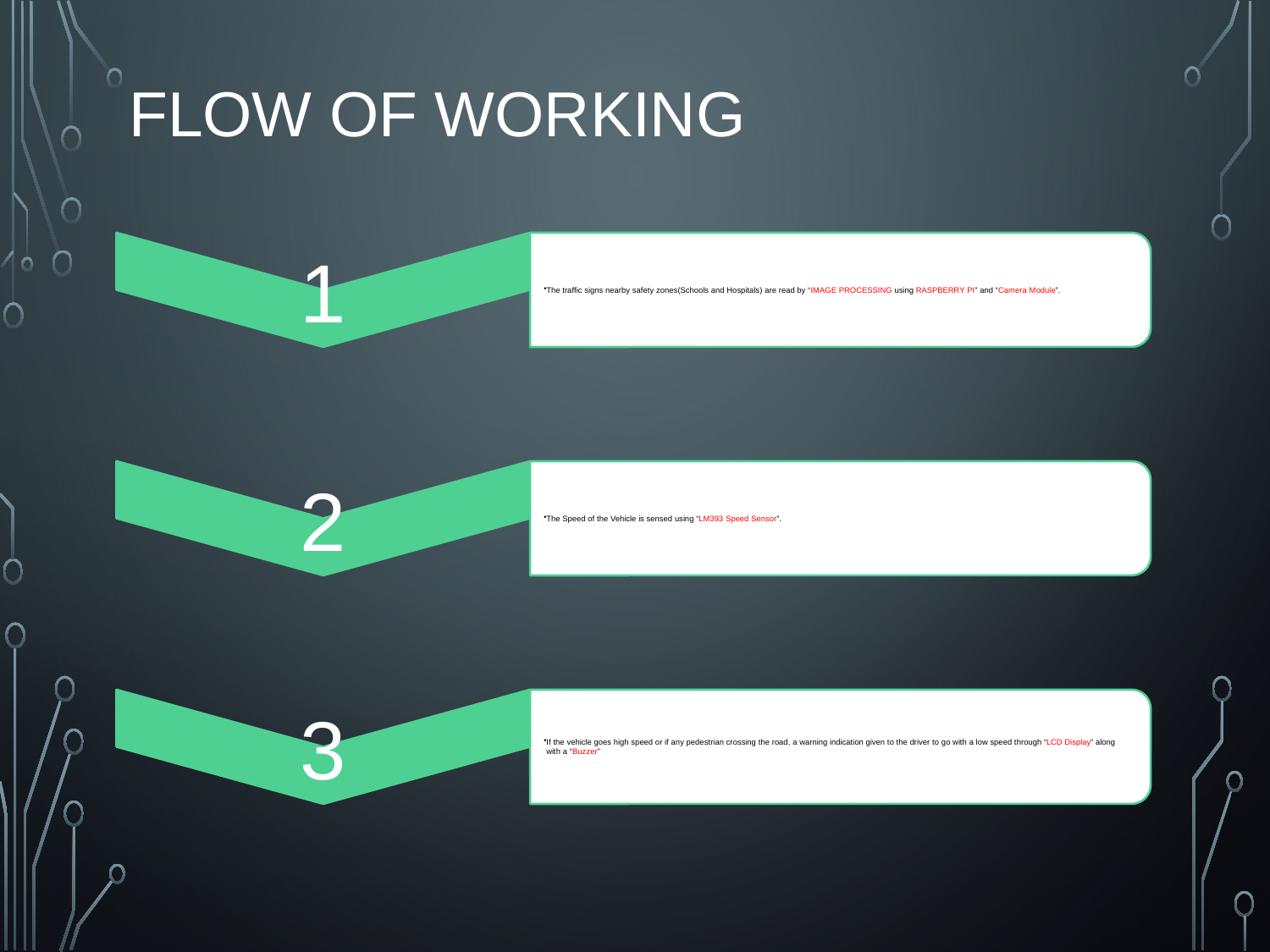

# Flow of working
1
The traffic signs nearby safety zones(Schools and Hospitals) are read by “IMAGE PROCESSING using RASPBERRY PI” and “Camera Module”.
2
The Speed of the Vehicle is sensed using “LM393 Speed Sensor”.
3
If the vehicle goes high speed or if any pedestrian crossing the road, a warning indication given to the driver to go with a low speed through “LCD Display” along with a “Buzzer”